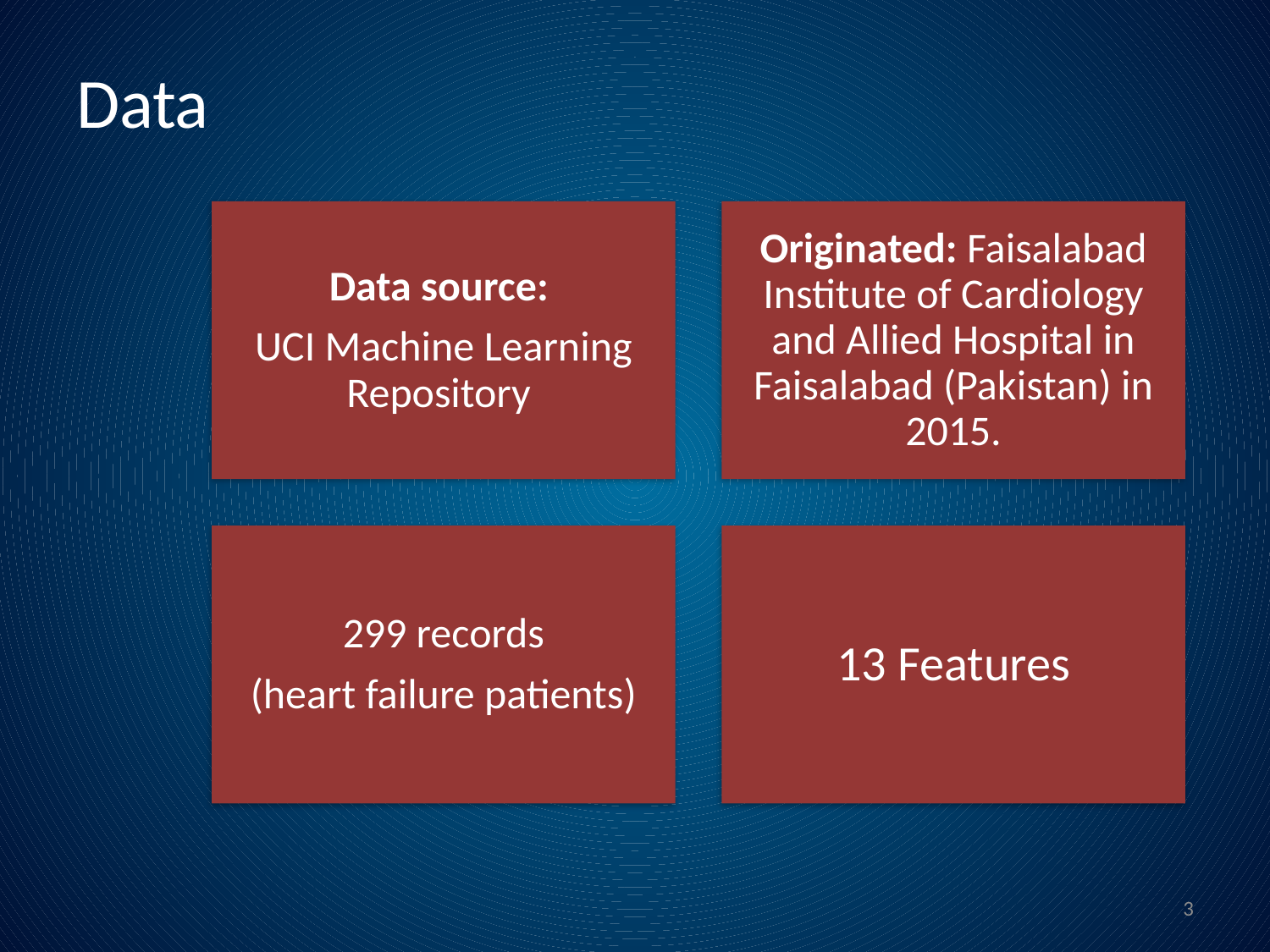

# Data
Data source:
UCI Machine Learning Repository
Originated: Faisalabad Institute of Cardiology and Allied Hospital in Faisalabad (Pakistan) in 2015.
299 records
(heart failure patients)
13 Features
3